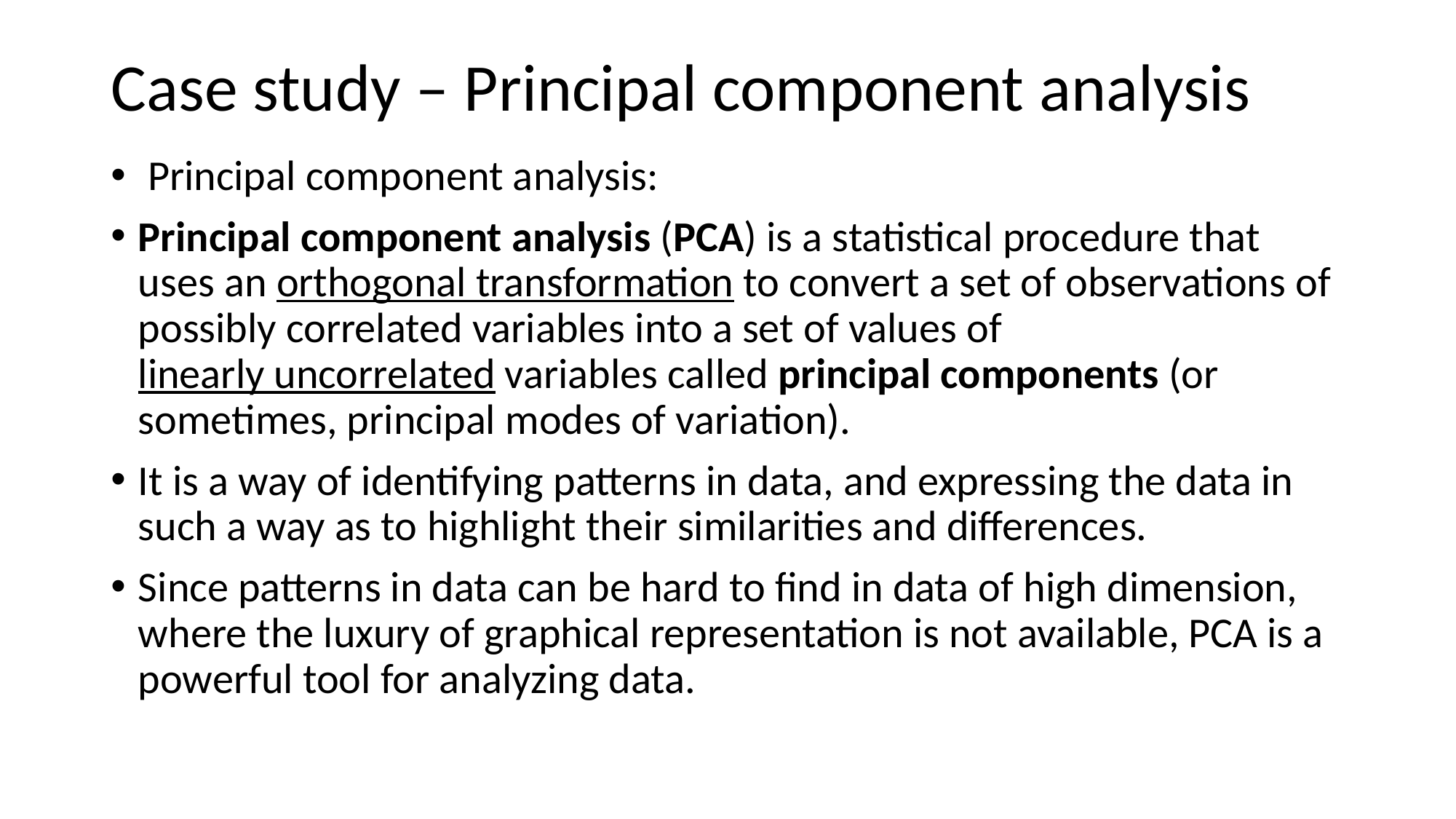

# Case study – Principal component analysis
 Principal component analysis:
Principal component analysis (PCA) is a statistical procedure that uses an orthogonal transformation to convert a set of observations of possibly correlated variables into a set of values of linearly uncorrelated variables called principal components (or sometimes, principal modes of variation).
It is a way of identifying patterns in data, and expressing the data in such a way as to highlight their similarities and differences.
Since patterns in data can be hard to find in data of high dimension, where the luxury of graphical representation is not available, PCA is a powerful tool for analyzing data.